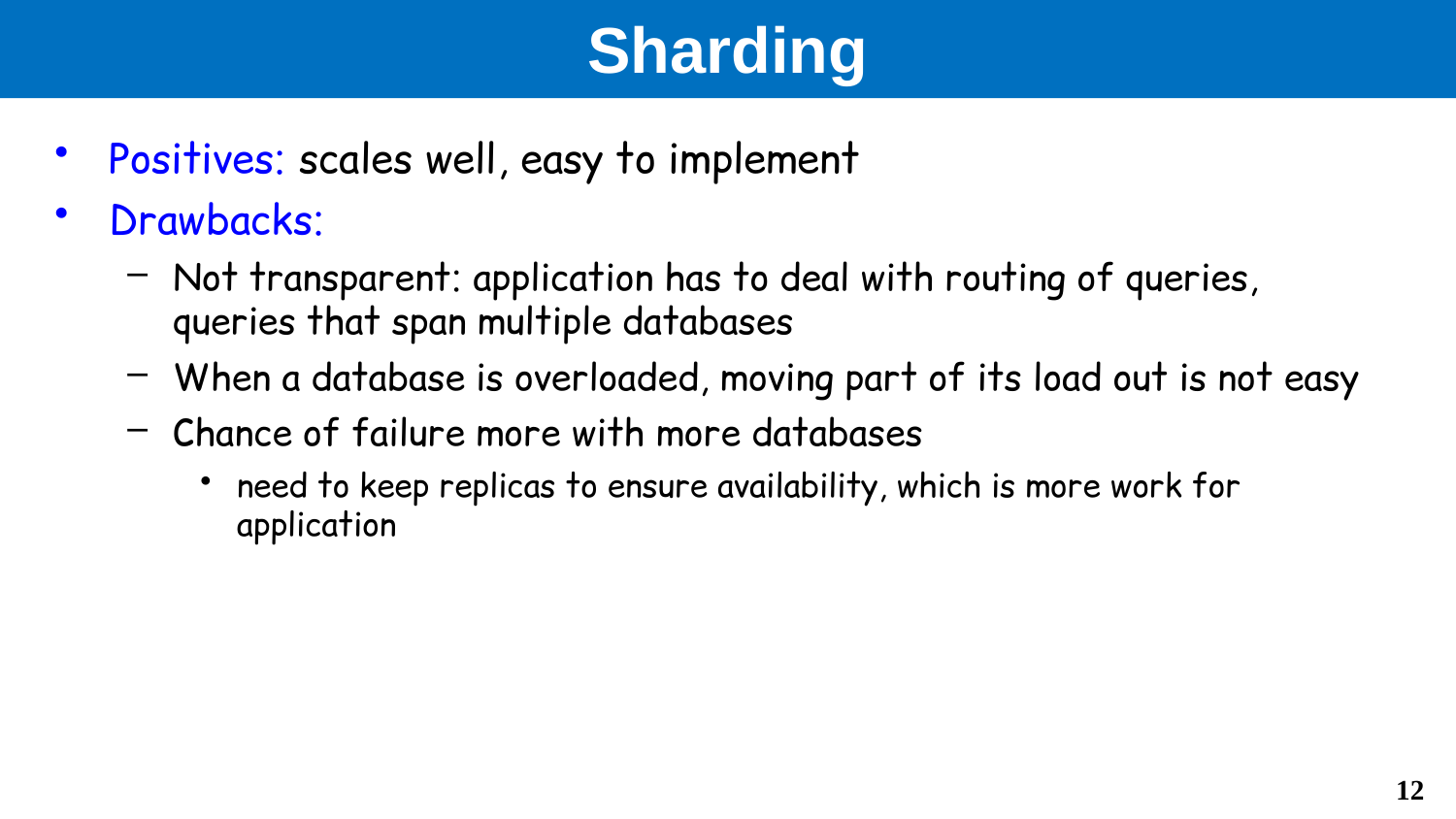

# Sharding
Positives: scales well, easy to implement
Drawbacks:
Not transparent: application has to deal with routing of queries, queries that span multiple databases
When a database is overloaded, moving part of its load out is not easy
Chance of failure more with more databases
need to keep replicas to ensure availability, which is more work for application